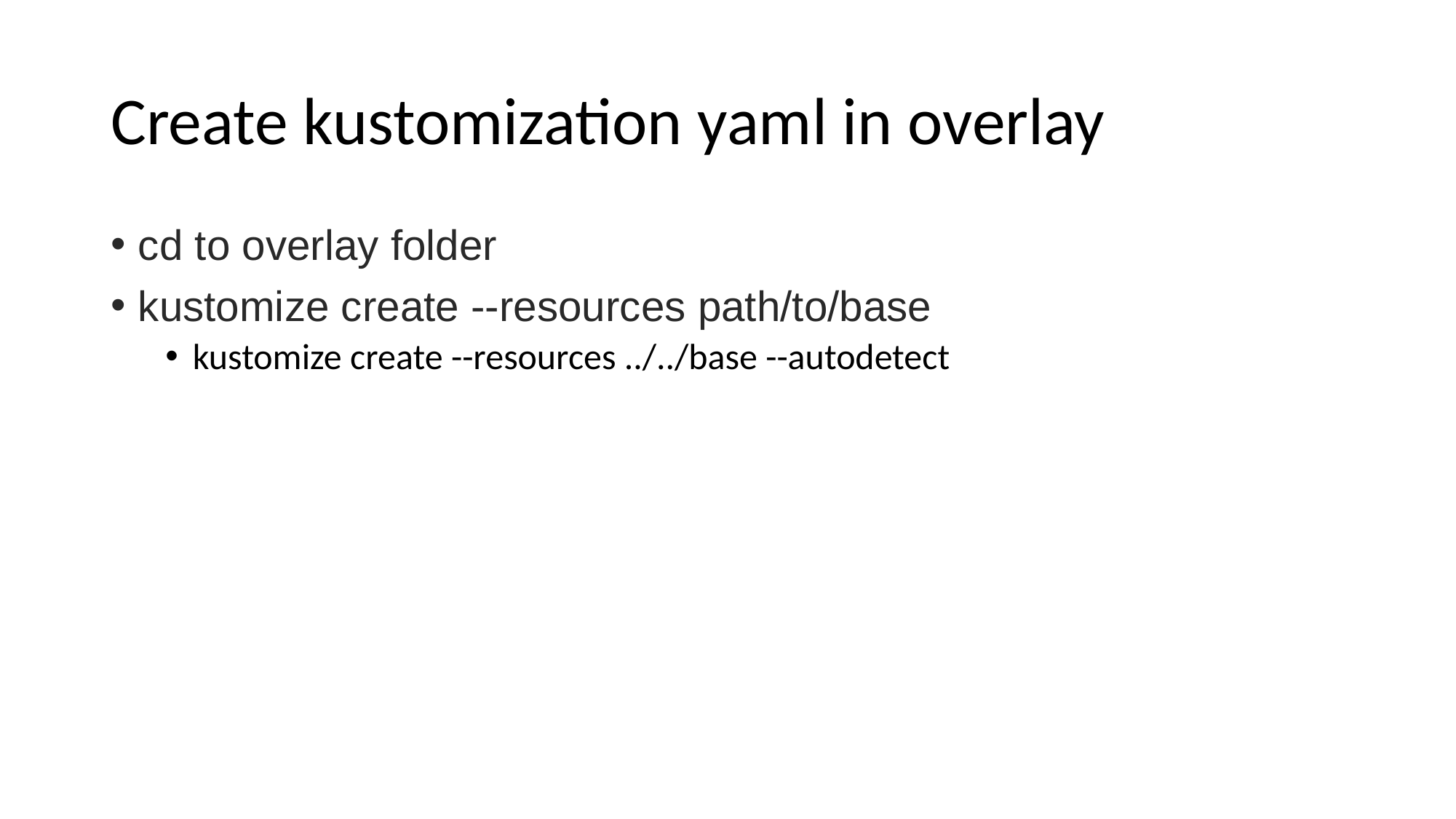

# Create kustomization yaml in overlay
cd to overlay folder
kustomize create --resources path/to/base
kustomize create --resources ../../base --autodetect